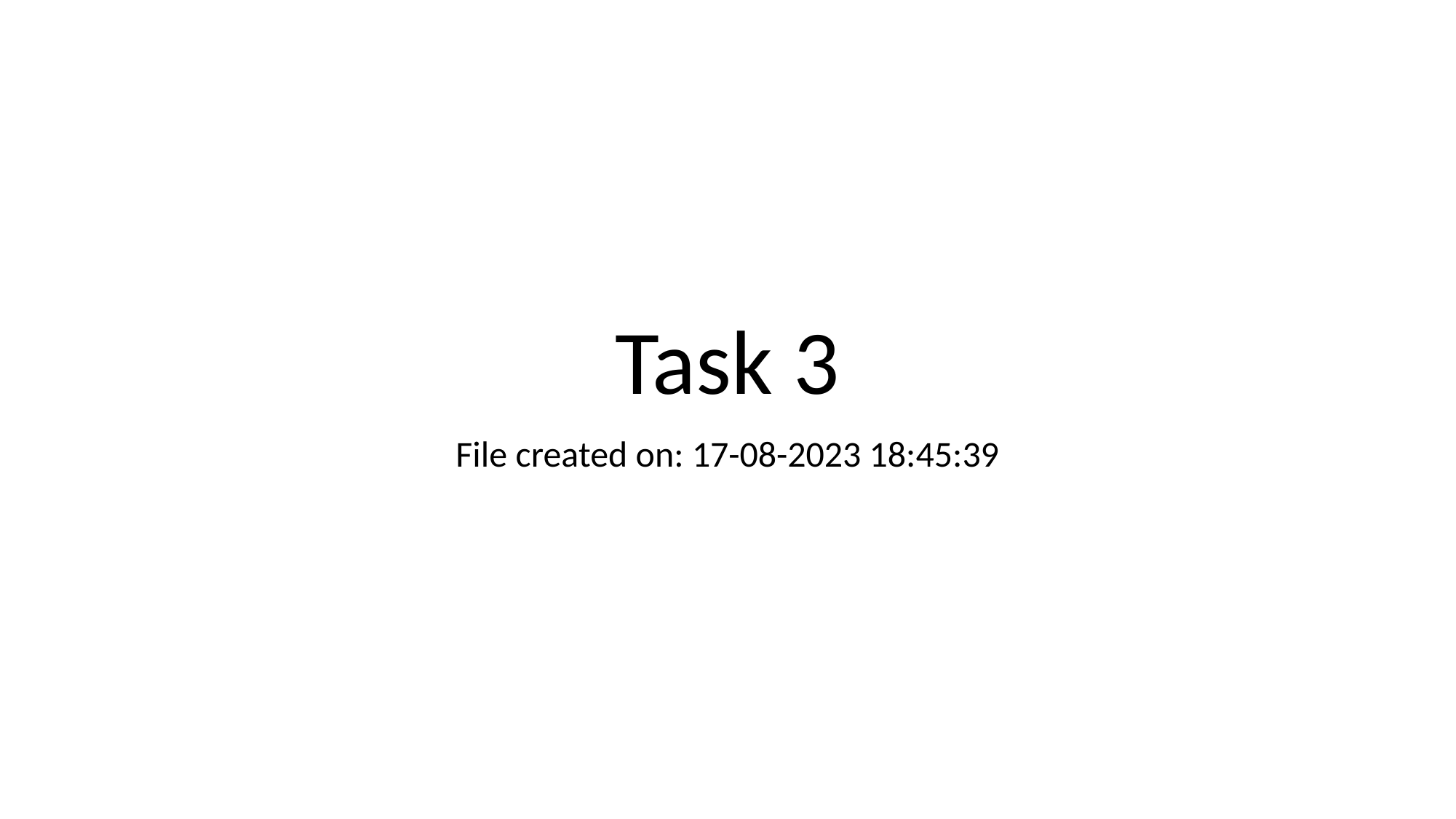

# Task 3
File created on: 17-08-2023 18:45:39